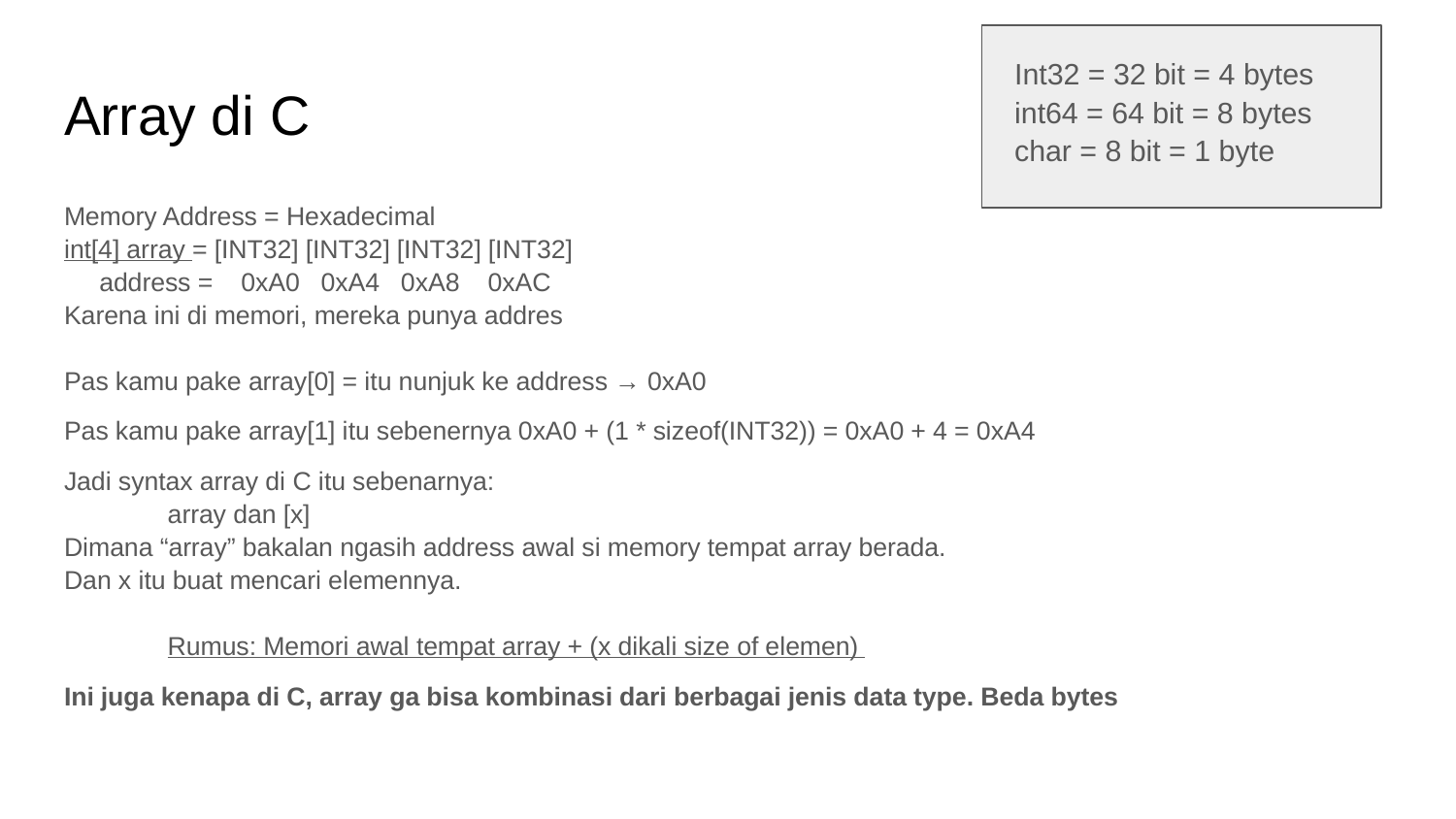

Int32 = 32 bit = 4 bytes
int64 = 64 bit = 8 bytes
char = 8 bit = 1 byte
# Array di C
Memory Address = Hexadecimal
int[4] array = [INT32] [INT32] [INT32] [INT32]
     address =    0xA0   0xA4   0xA8    0xAC
Karena ini di memori, mereka punya addres
Pas kamu pake array[0] = itu nunjuk ke address → 0xA0
Pas kamu pake array[1] itu sebenernya 0xA0 + (1 * sizeof(INT32)) = 0xA0 + 4 = 0xA4
Jadi syntax array di C itu sebenarnya:
	array dan [x]
Dimana “array” bakalan ngasih address awal si memory tempat array berada.
Dan x itu buat mencari elemennya.
	Rumus: Memori awal tempat array + (x dikali size of elemen)
Ini juga kenapa di C, array ga bisa kombinasi dari berbagai jenis data type. Beda bytes